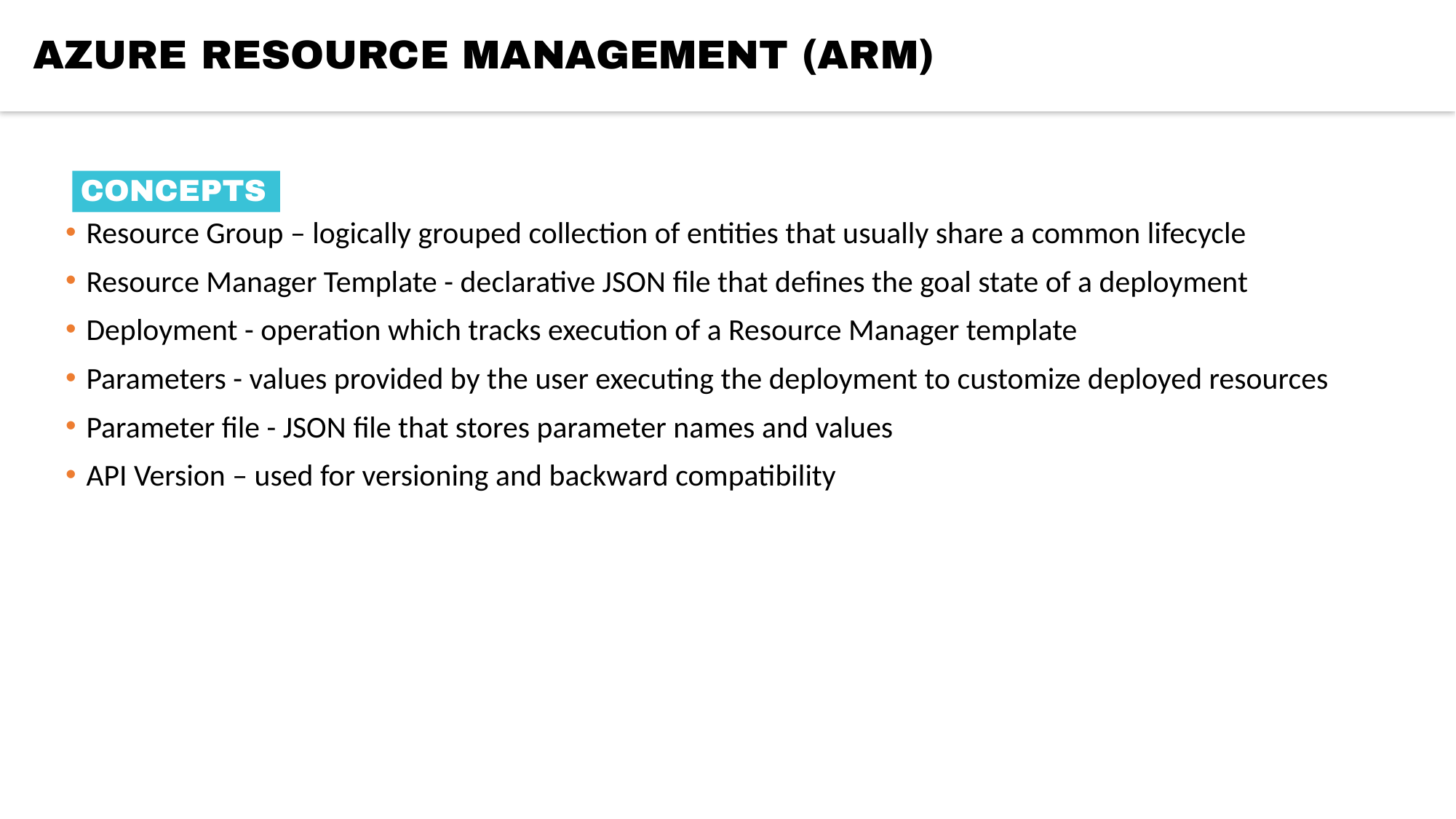

AZURE RESOURCE MANAGEMENT (ARM)
CONCEPTS
Resource Group – logically grouped collection of entities that usually share a common lifecycle
Resource Manager Template - declarative JSON file that defines the goal state of a deployment
Deployment - operation which tracks execution of a Resource Manager template
Parameters - values provided by the user executing the deployment to customize deployed resources
Parameter file - JSON file that stores parameter names and values
API Version – used for versioning and backward compatibility